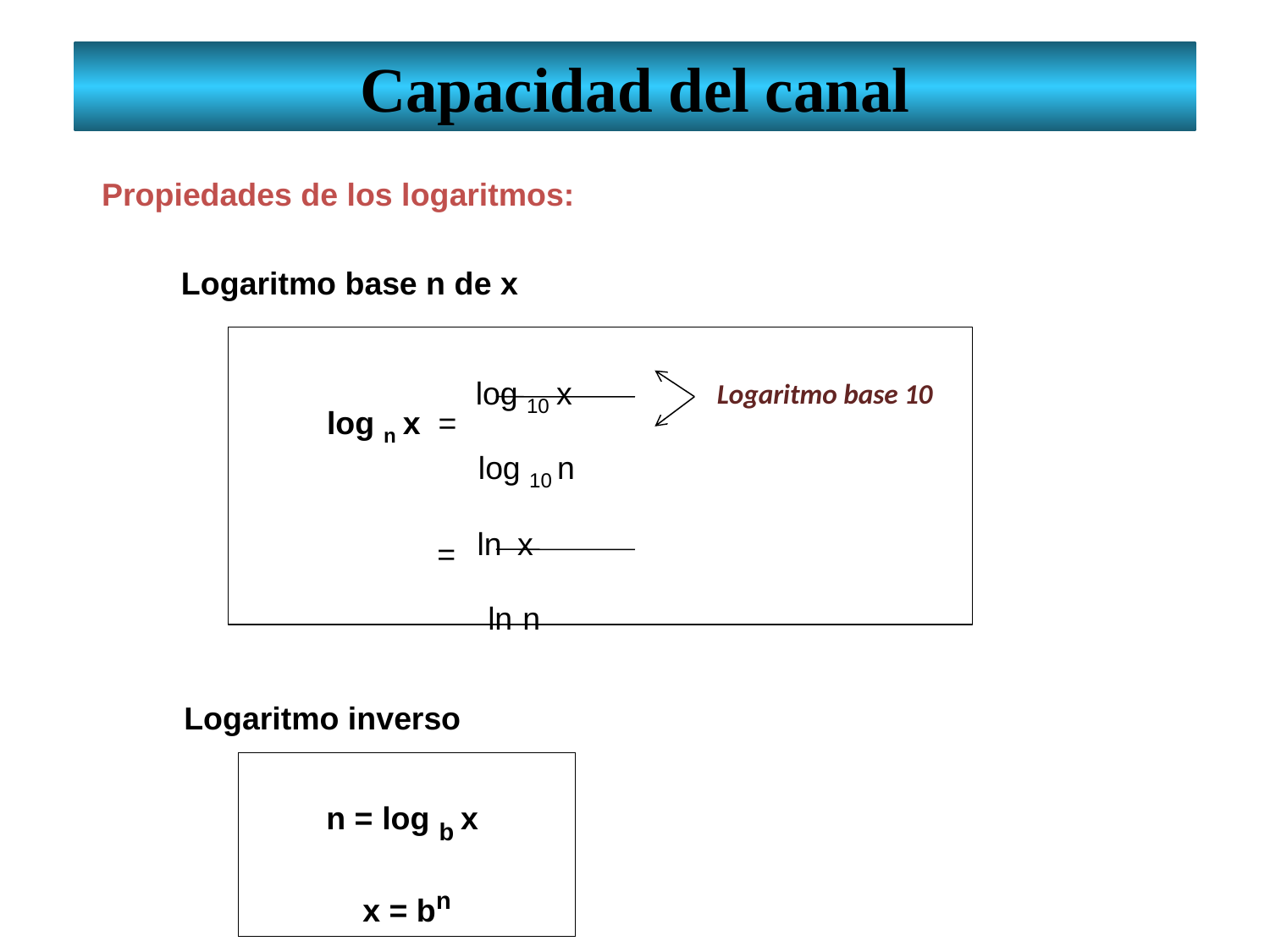

Capacidad del canal
Propiedades de los logaritmos:
Logaritmo base n de x

    log 10 x           log 10 n
log n x  =
Logaritmo base 10
   ln  x
   ln  n
=
Logaritmo inverso
n = log b x
x = bn